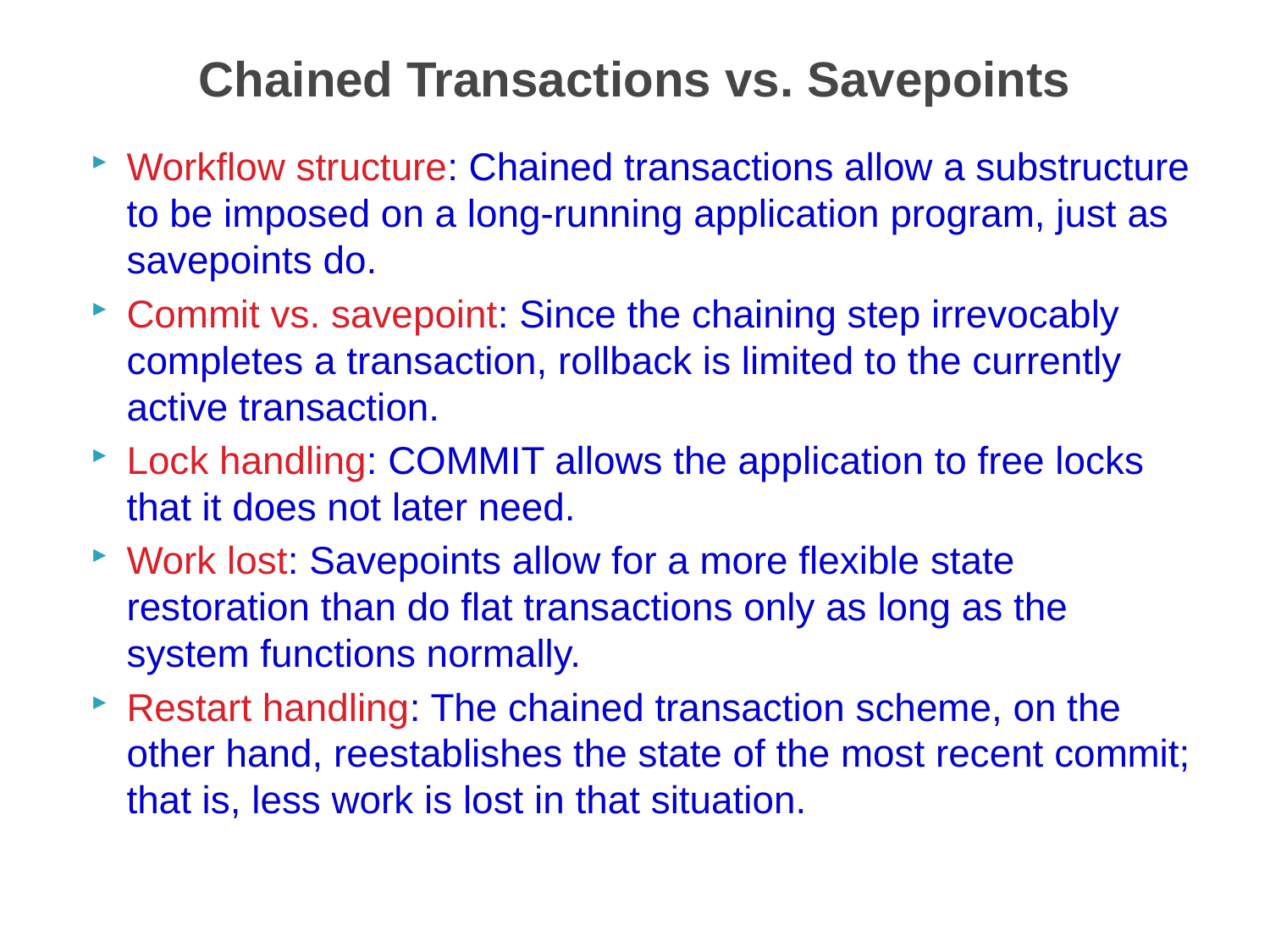

# Chained Transactions vs. Savepoints
Workflow structure: Chained transactions allow a substructure to be imposed on a long-running application program, just as savepoints do.
Commit vs. savepoint: Since the chaining step irrevocably completes a transaction, rollback is limited to the currently active transaction.
Lock handling: COMMIT allows the application to free locks that it does not later need.
Work lost: Savepoints allow for a more flexible state restoration than do flat transactions only as long as the system functions normally.
Restart handling: The chained transaction scheme, on the other hand, reestablishes the state of the most recent commit; that is, less work is lost in that situation.